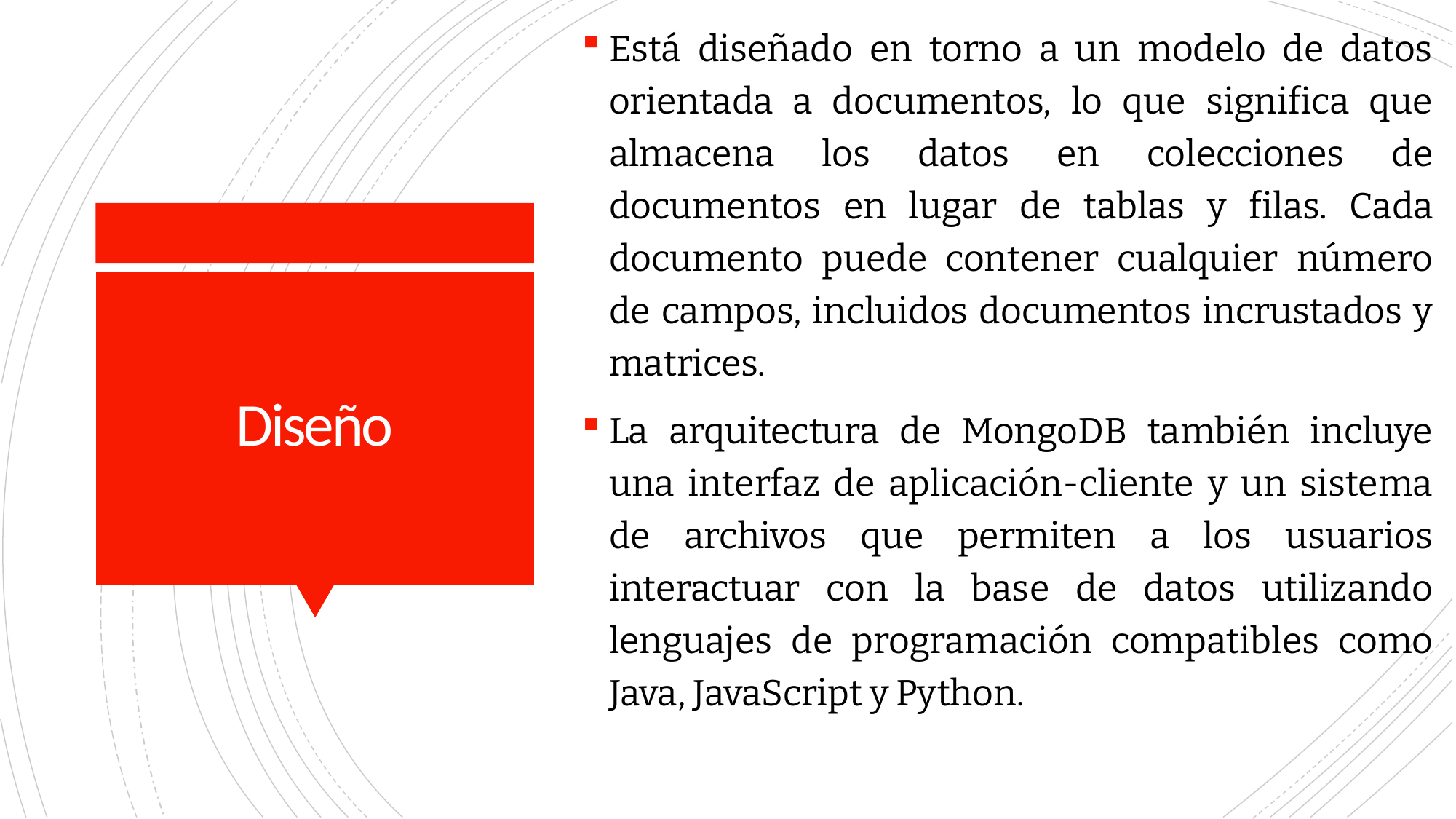

Está diseñado en torno a un modelo de datos orientada a documentos, lo que significa que almacena los datos en colecciones de documentos en lugar de tablas y filas. Cada documento puede contener cualquier número de campos, incluidos documentos incrustados y matrices.
La arquitectura de MongoDB también incluye una interfaz de aplicación-cliente y un sistema de archivos que permiten a los usuarios interactuar con la base de datos utilizando lenguajes de programación compatibles como Java, JavaScript y Python.

# Diseño